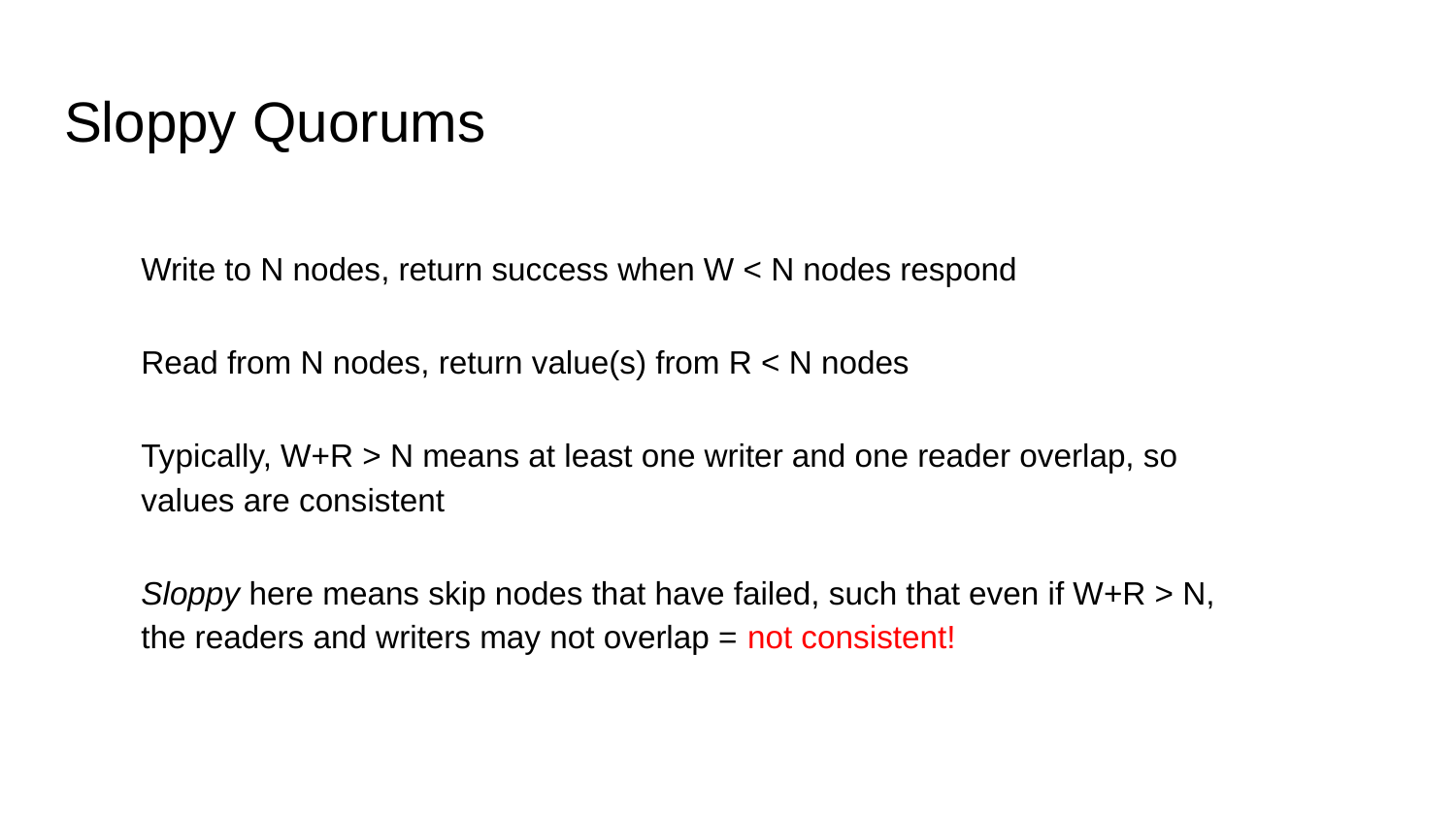

# Sloppy Quorums
Write to N nodes, return success when W < N nodes respond
Read from N nodes, return value(s) from R < N nodes
Typically, W+R > N means at least one writer and one reader overlap, so values are consistent
Sloppy here means skip nodes that have failed, such that even if W+R > N, the readers and writers may not overlap = not consistent!